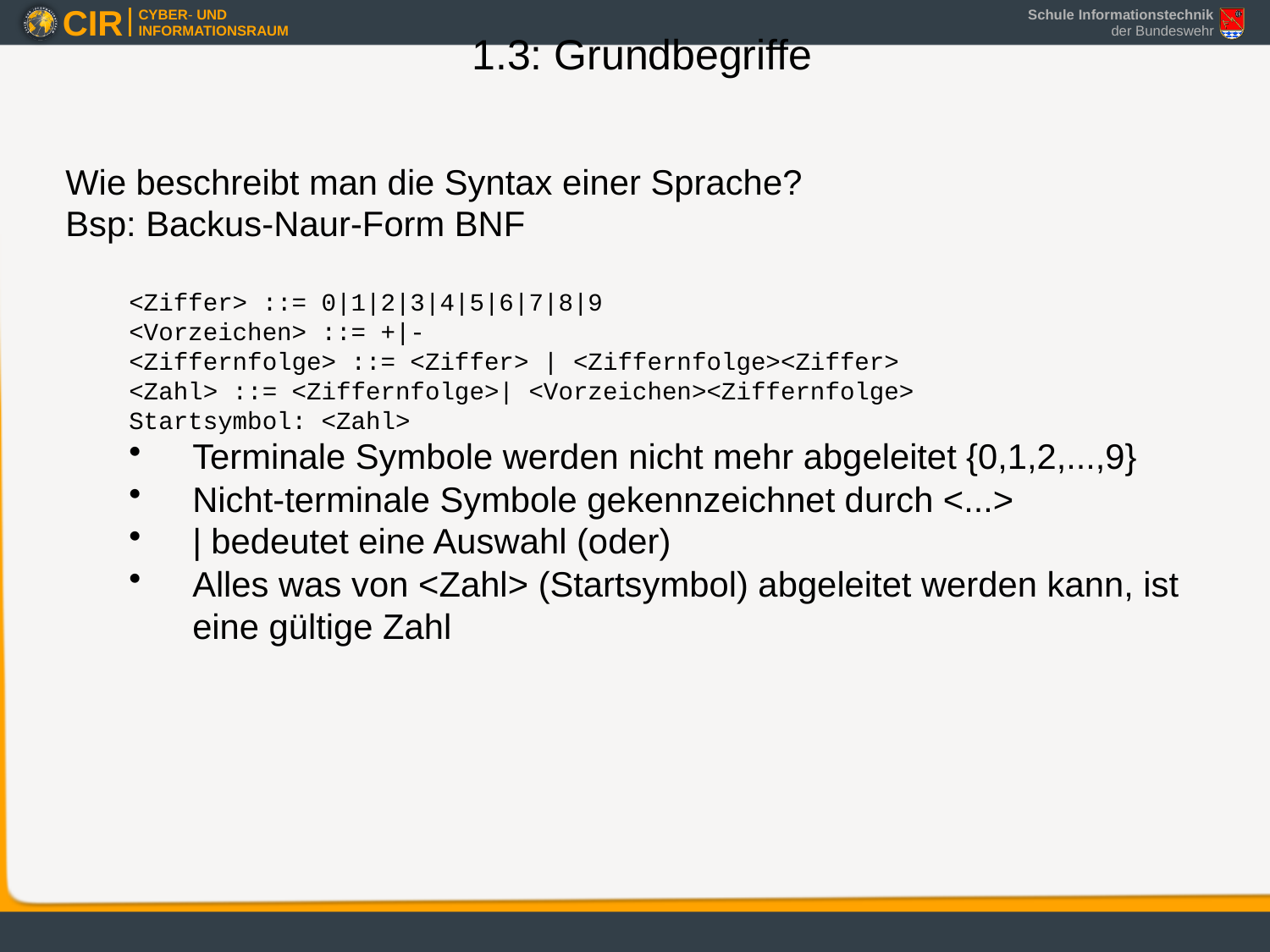

1.3: Grundbegriffe
Wie beschreibt man die Syntax einer Sprache?
Bsp: Backus-Naur-Form BNF

<Ziffer> ::= 0|1|2|3|4|5|6|7|8|9
<Vorzeichen> ::= +|-
<Ziffernfolge> ::= <Ziffer> | <Ziffernfolge><Ziffer>
<Zahl> ::= <Ziffernfolge>| <Vorzeichen><Ziffernfolge>
Startsymbol: <Zahl>
Terminale Symbole werden nicht mehr abgeleitet {0,1,2,...,9}
Nicht-terminale Symbole gekennzeichnet durch <...>
| bedeutet eine Auswahl (oder)
Alles was von <Zahl> (Startsymbol) abgeleitet werden kann, ist eine gültige Zahl